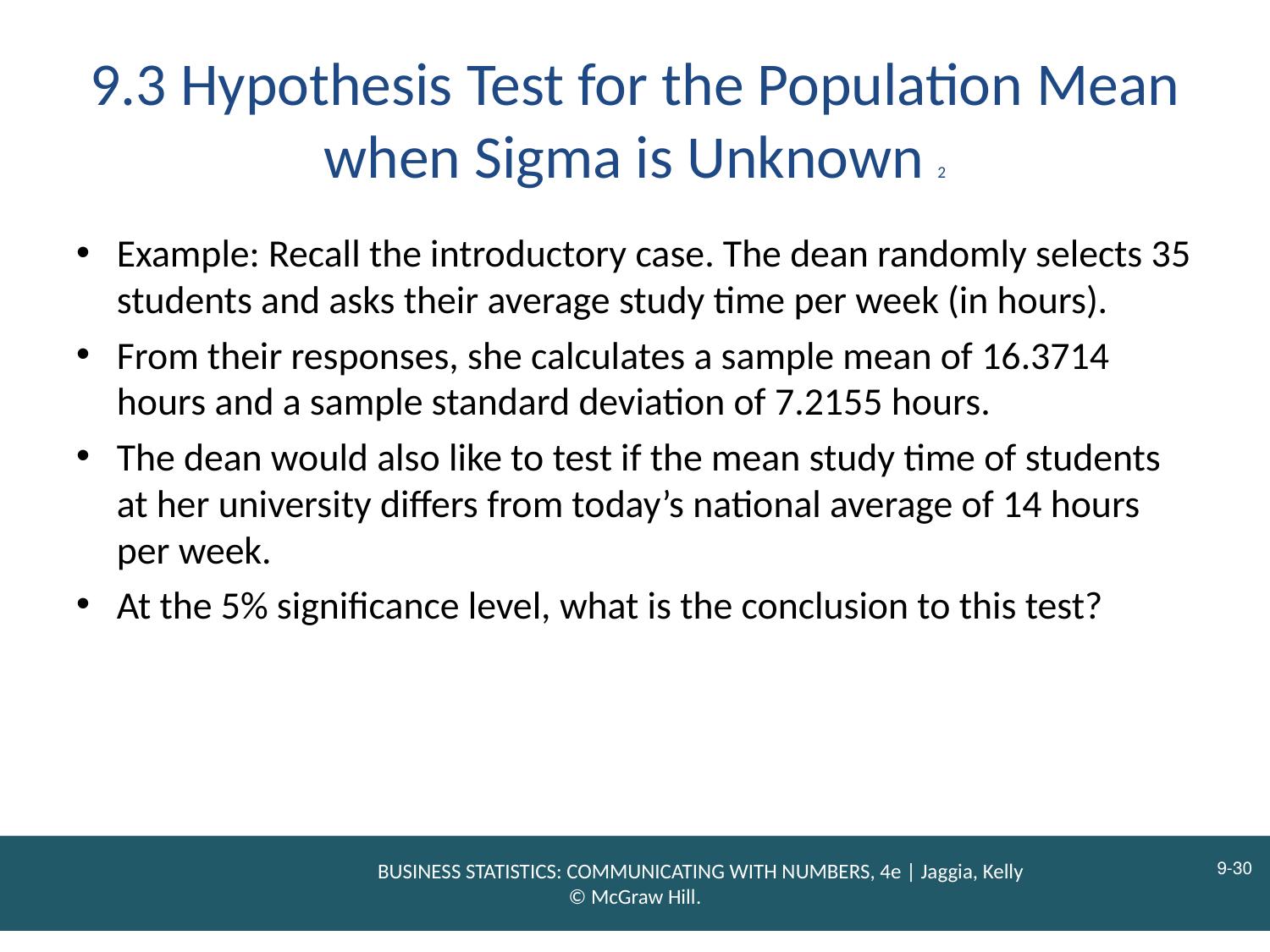

# 9.3 Hypothesis Test for the Population Mean when Sigma is Unknown 2
Example: Recall the introductory case. The dean randomly selects 35 students and asks their average study time per week (in hours).
From their responses, she calculates a sample mean of 16.3714 hours and a sample standard deviation of 7.2155 hours.
The dean would also like to test if the mean study time of students at her university differs from today’s national average of 14 hours per week.
At the 5% significance level, what is the conclusion to this test?